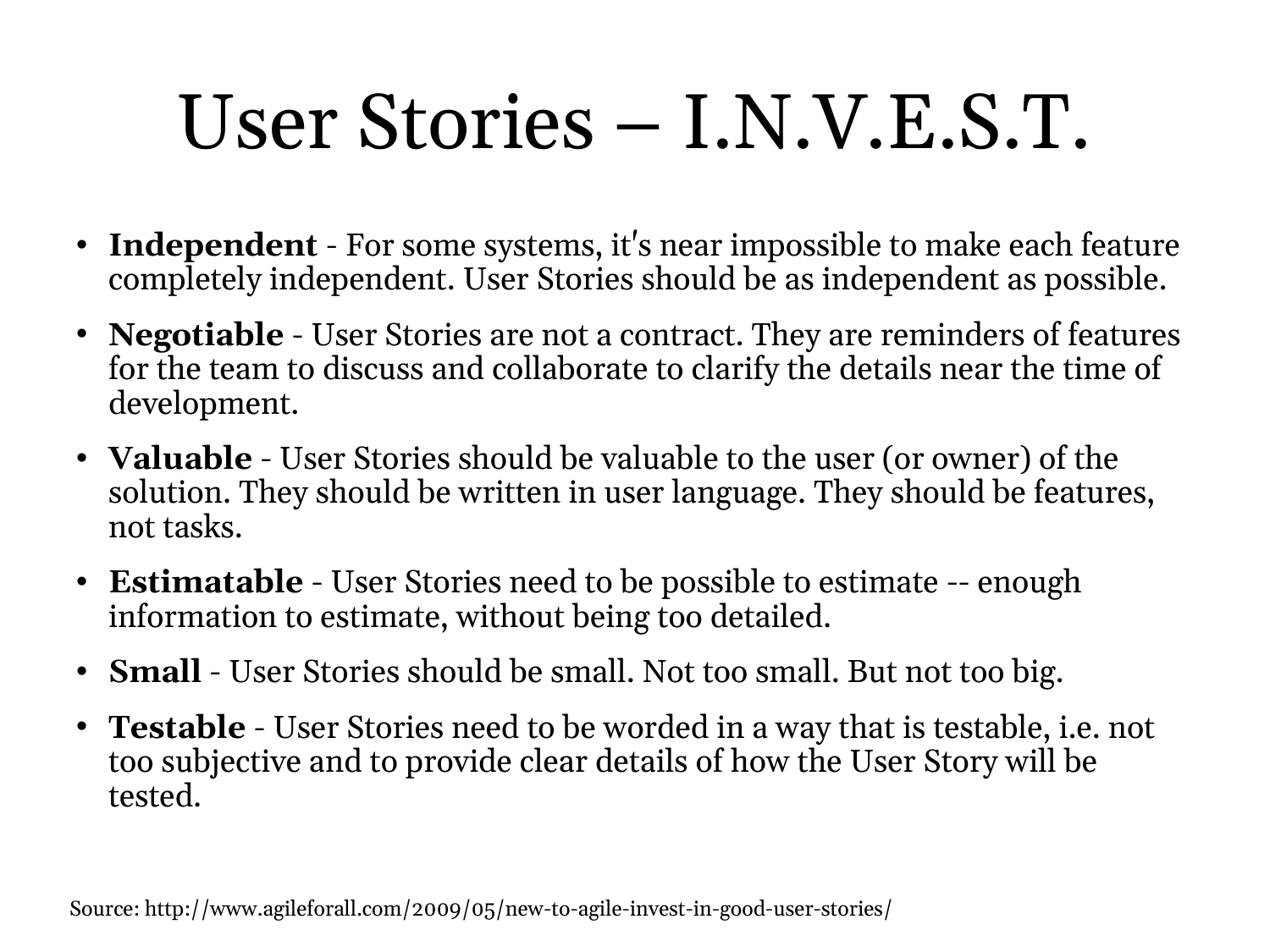

# User Stories – I.N.V.E.S.T.
Independent - For some systems, it's near impossible to make each feature completely independent. User Stories should be as independent as possible.
Negotiable - User Stories are not a contract. They are reminders of features for the team to discuss and collaborate to clarify the details near the time of development.
Valuable - User Stories should be valuable to the user (or owner) of the solution. They should be written in user language. They should be features, not tasks.
Estimatable - User Stories need to be possible to estimate -- enough information to estimate, without being too detailed.
Small - User Stories should be small. Not too small. But not too big.
Testable - User Stories need to be worded in a way that is testable, i.e. not too subjective and to provide clear details of how the User Story will be tested.
Source: http://www.agileforall.com/2009/05/new-to-agile-invest-in-good-user-stories/